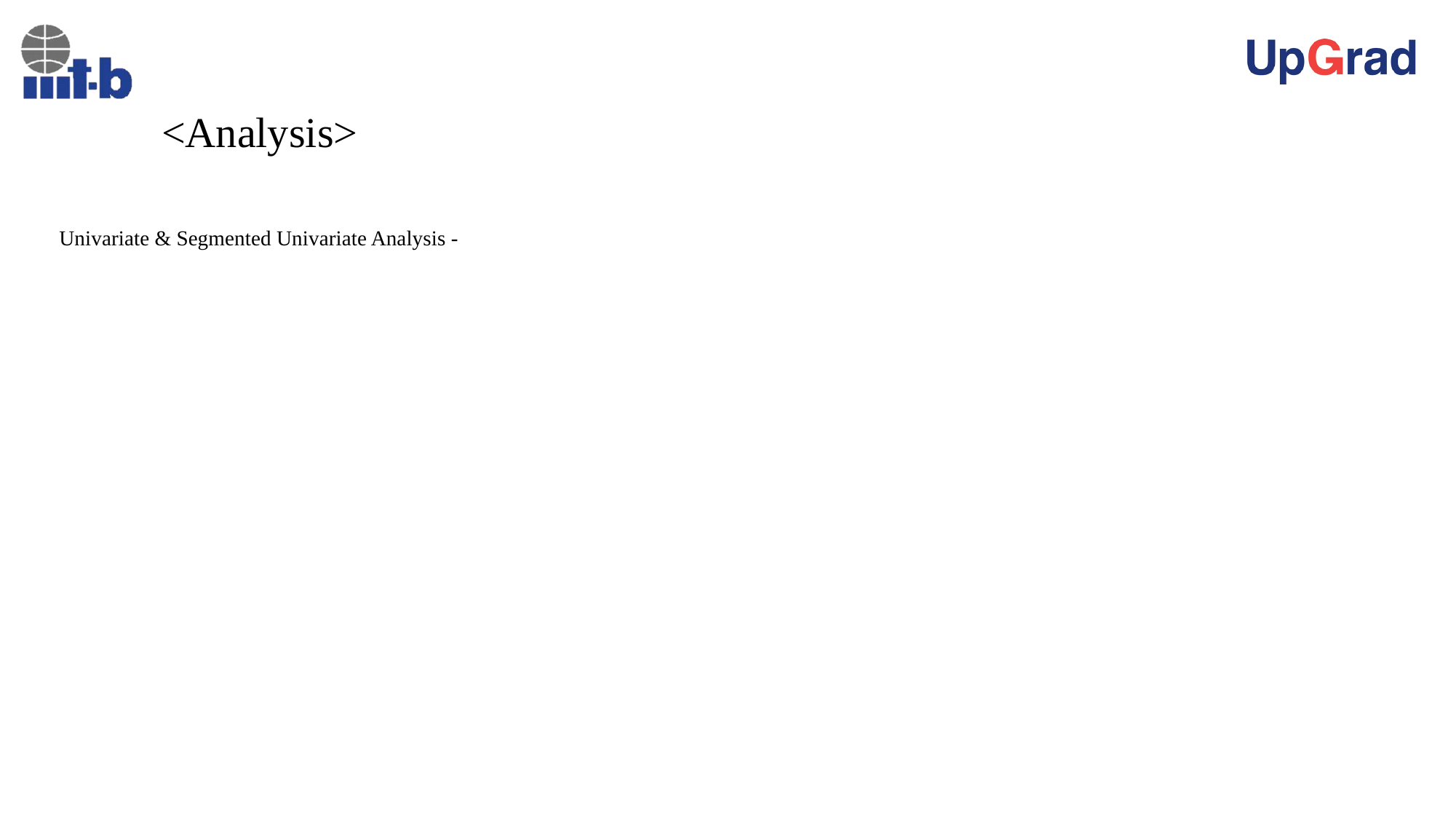

# <Analysis>
Univariate & Segmented Univariate Analysis -